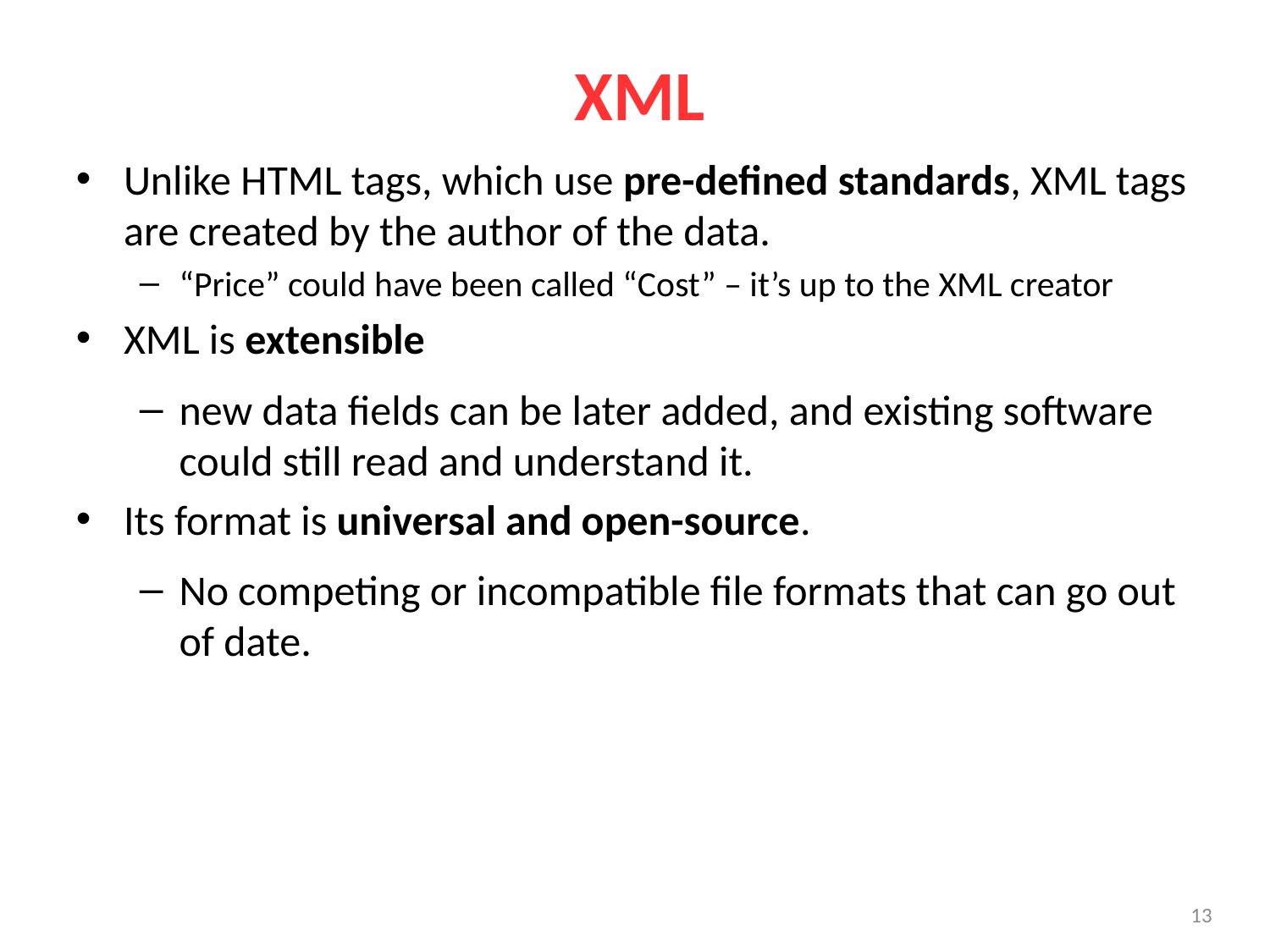

# XML
Unlike HTML tags, which use pre-defined standards, XML tags are created by the author of the data.
“Price” could have been called “Cost” – it’s up to the XML creator
XML is extensible
new data fields can be later added, and existing software could still read and understand it.
Its format is universal and open-source.
No competing or incompatible file formats that can go out of date.

13